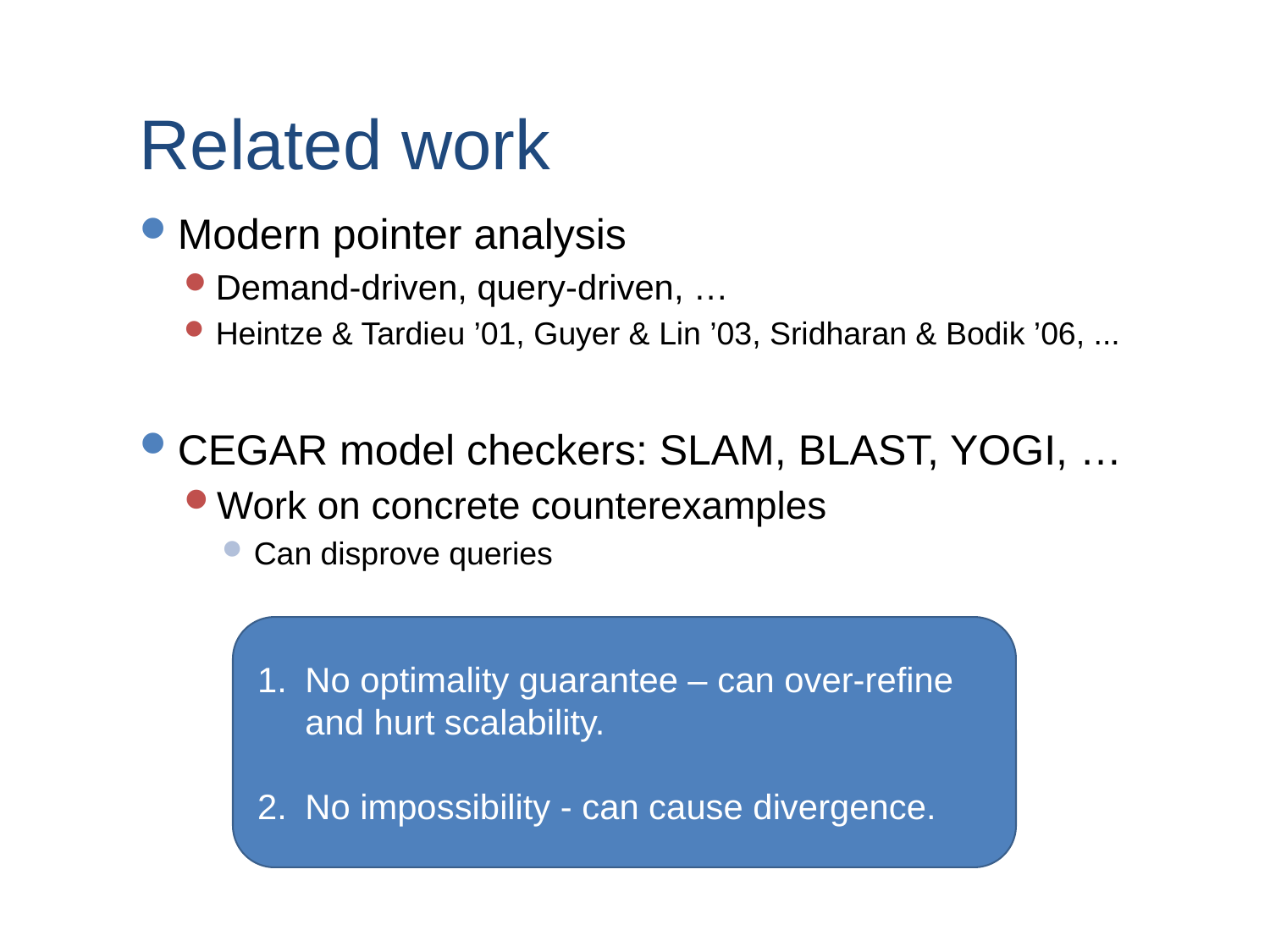

# Related work
Modern pointer analysis
Demand-driven, query-driven, …
Heintze & Tardieu ’01, Guyer & Lin ’03, Sridharan & Bodik ’06, ...

CEGAR model checkers: SLAM, BLAST, YOGI, …
Work on concrete counterexamples
Can disprove queries
No optimality guarantee – can over-refine
and hurt scalability.

No impossibility - can cause divergence.